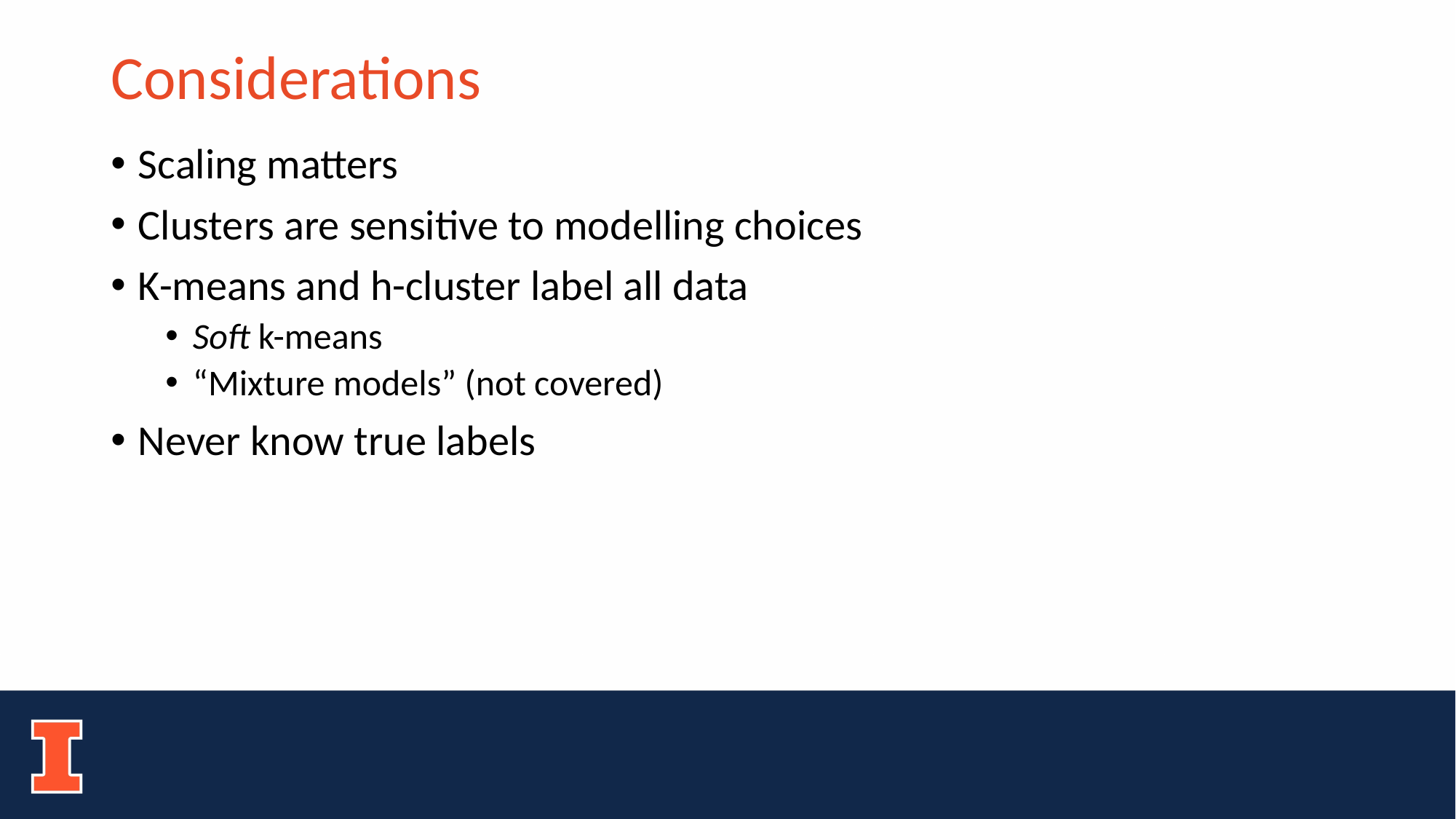

# Considerations
Scaling matters
Clusters are sensitive to modelling choices
K-means and h-cluster label all data
Soft k-means
“Mixture models” (not covered)
Never know true labels